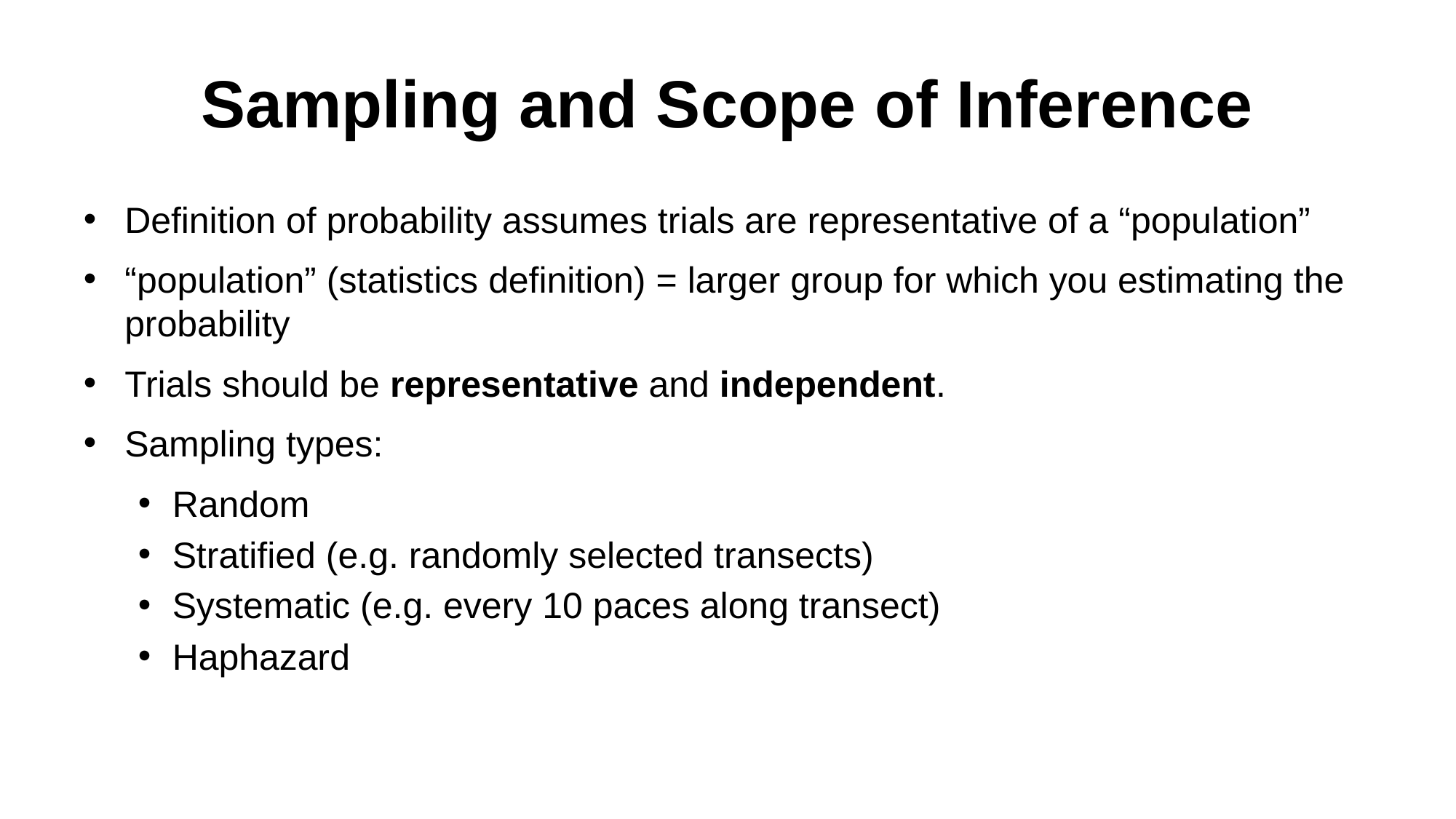

# Sampling and Scope of Inference
Definition of probability assumes trials are representative of a “population”
“population” (statistics definition) = larger group for which you estimating the probability
Trials should be representative and independent.
Sampling types:
Random
Stratified (e.g. randomly selected transects)
Systematic (e.g. every 10 paces along transect)
Haphazard